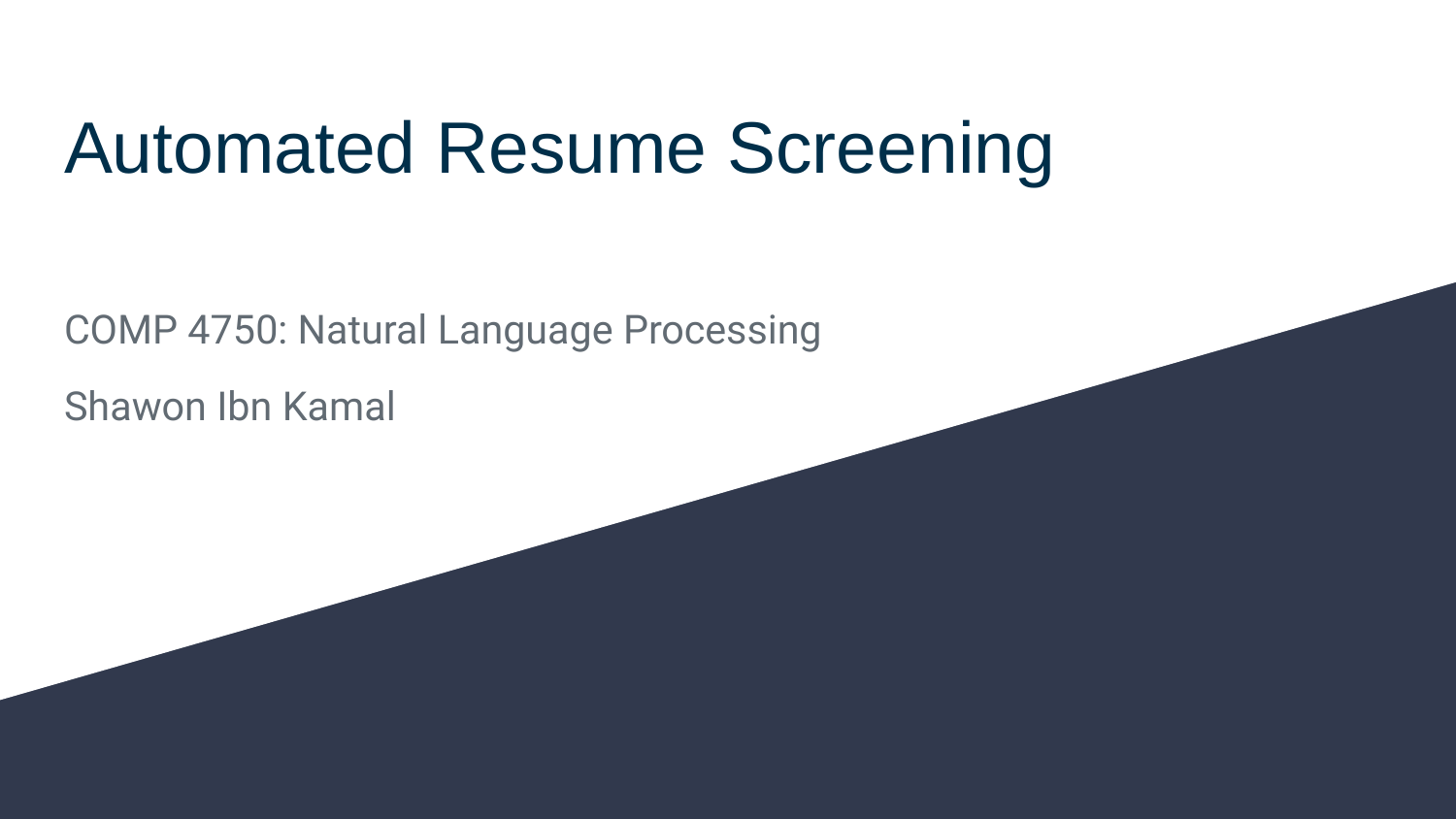

# Automated Resume Screening
COMP 4750: Natural Language Processing

Shawon Ibn Kamal